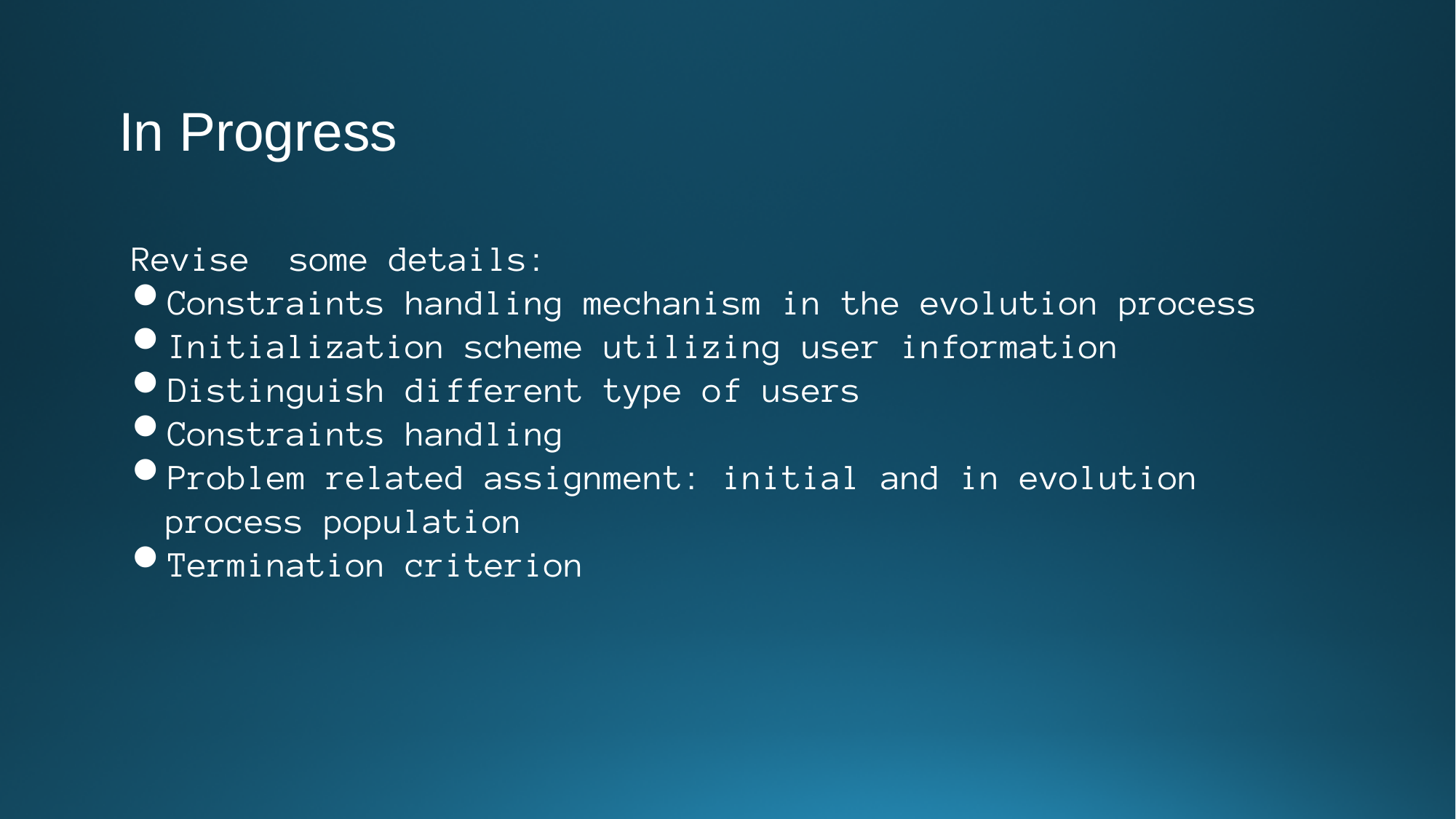

In Progress
Revise  some details:
Constraints handling mechanism in the evolution process
Initialization scheme utilizing user information
Distinguish different type of users
Constraints handling
Problem related assignment: initial and in evolution process population
Termination criterion